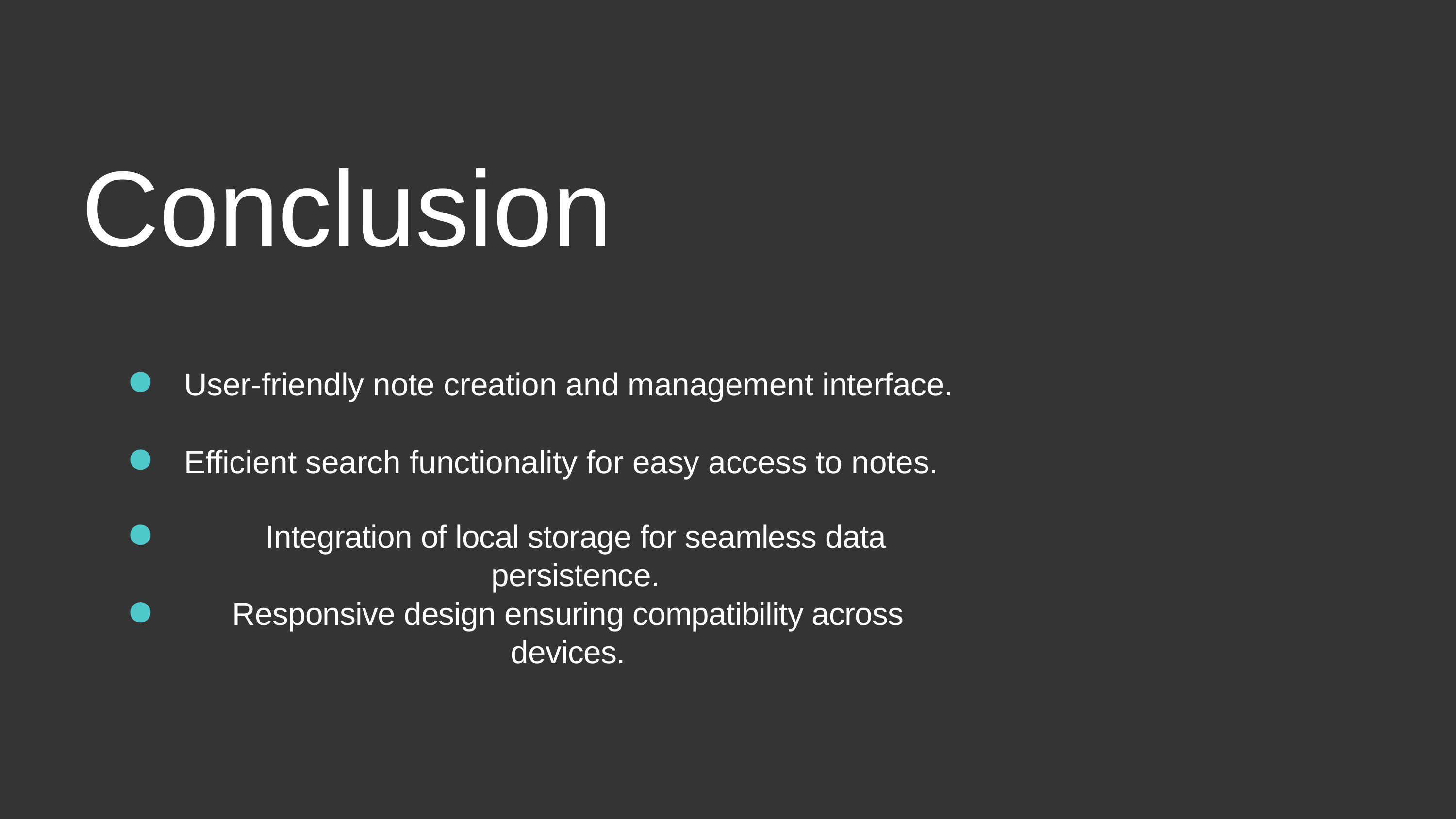

Conclusion
User-friendly note creation and management interface.

Efficient search functionality for easy access to notes.

Integration of local storage for seamless data persistence.

Responsive design ensuring compatibility across devices.